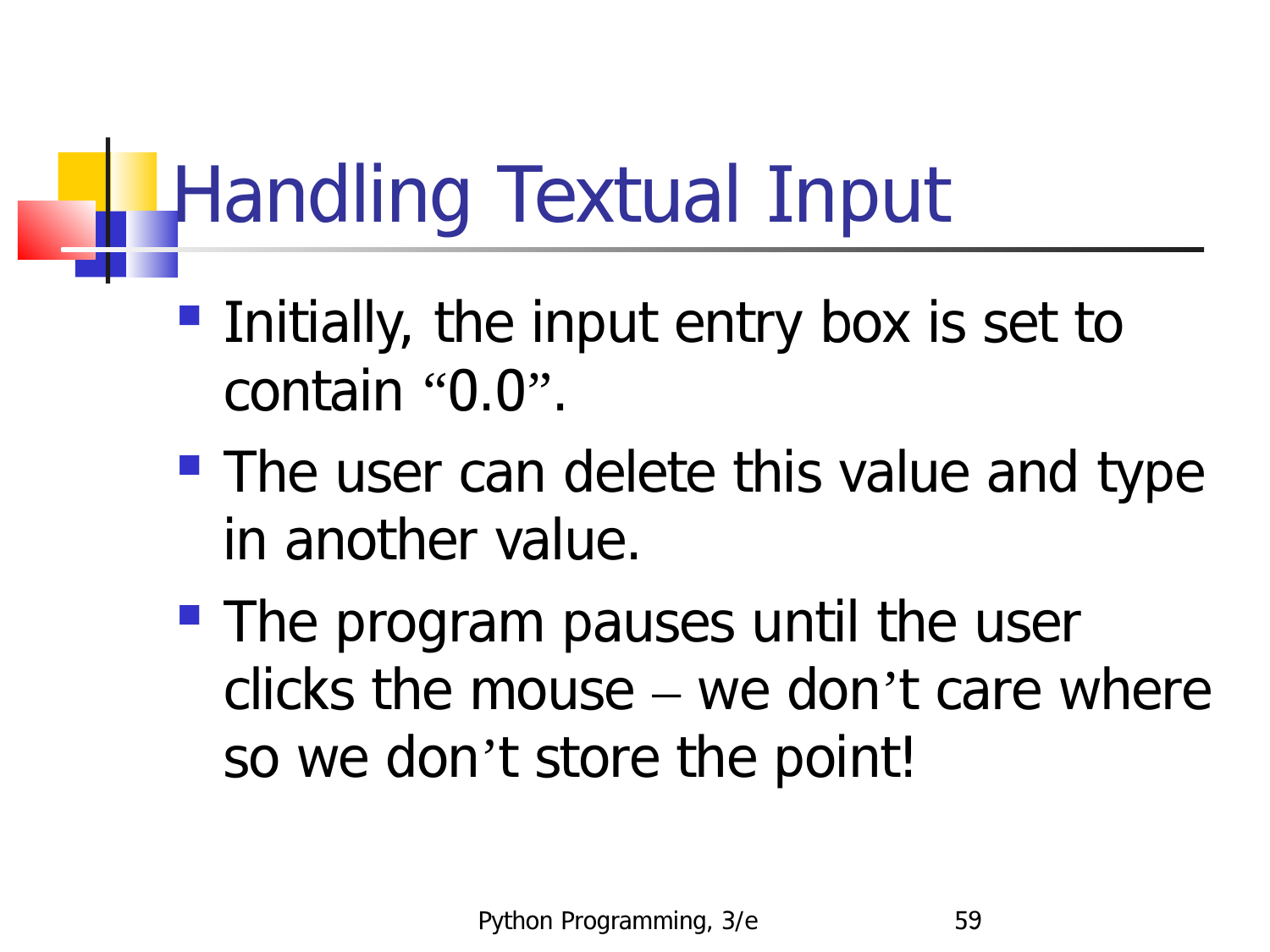

Handling Textual Input
Initially, the input entry box is set to contain “0.0”.
The user can delete this value and type in another value.
The program pauses until the user clicks the mouse – we don’t care where so we don’t store the point!
Python Programming, 3/e
59